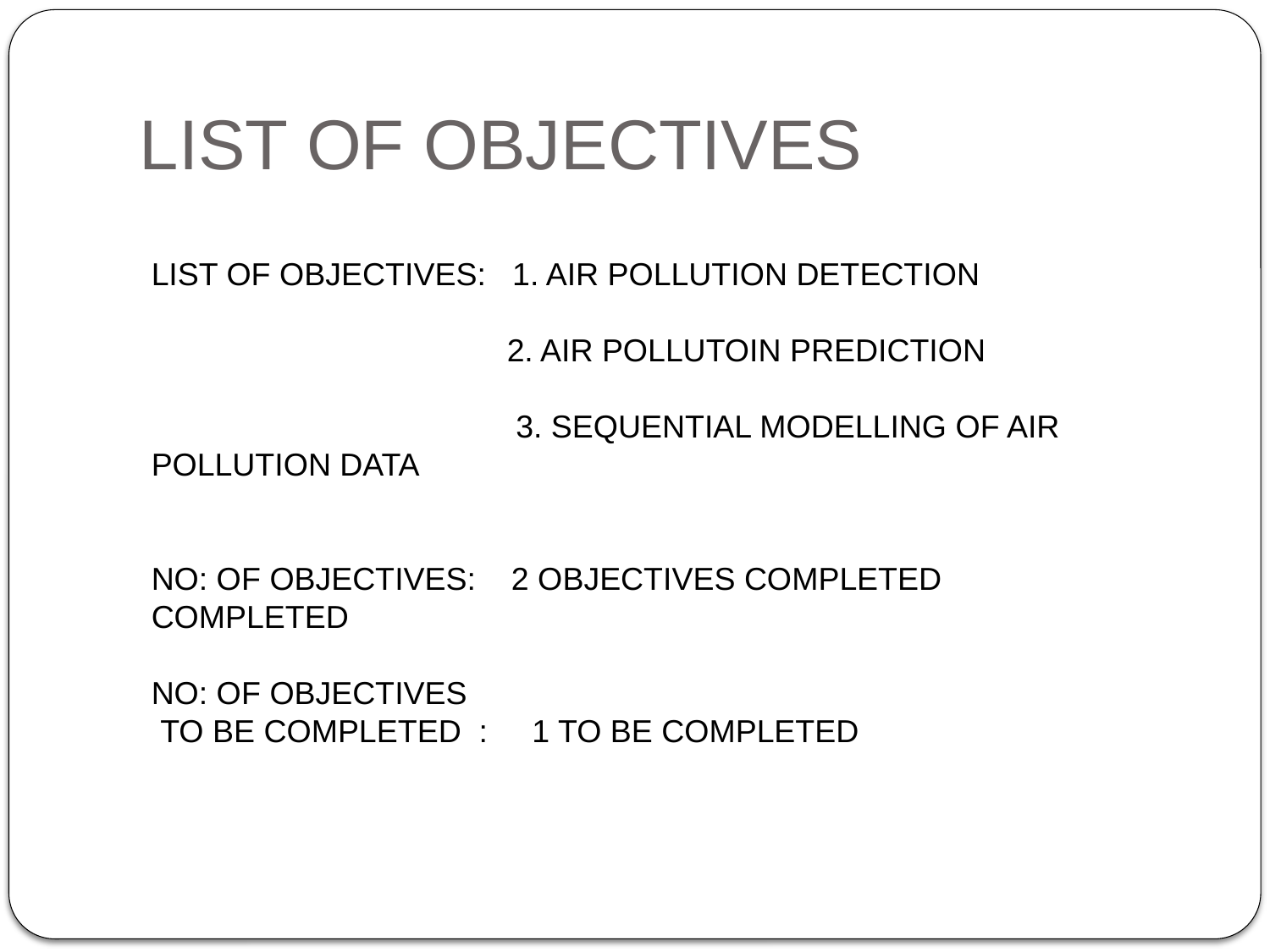

# LIST OF OBJECTIVES
LIST OF OBJECTIVES:   1. AIR POLLUTION DETECTION

                                        2. AIR POLLUTOIN PREDICTION

                                         3. SEQUENTIAL MODELLING OF AIR POLLUTION DATA
NO: OF OBJECTIVES:    2 OBJECTIVES COMPLETED
COMPLETED

NO: OF OBJECTIVES
 TO BE COMPLETED  :     1 TO BE COMPLETED